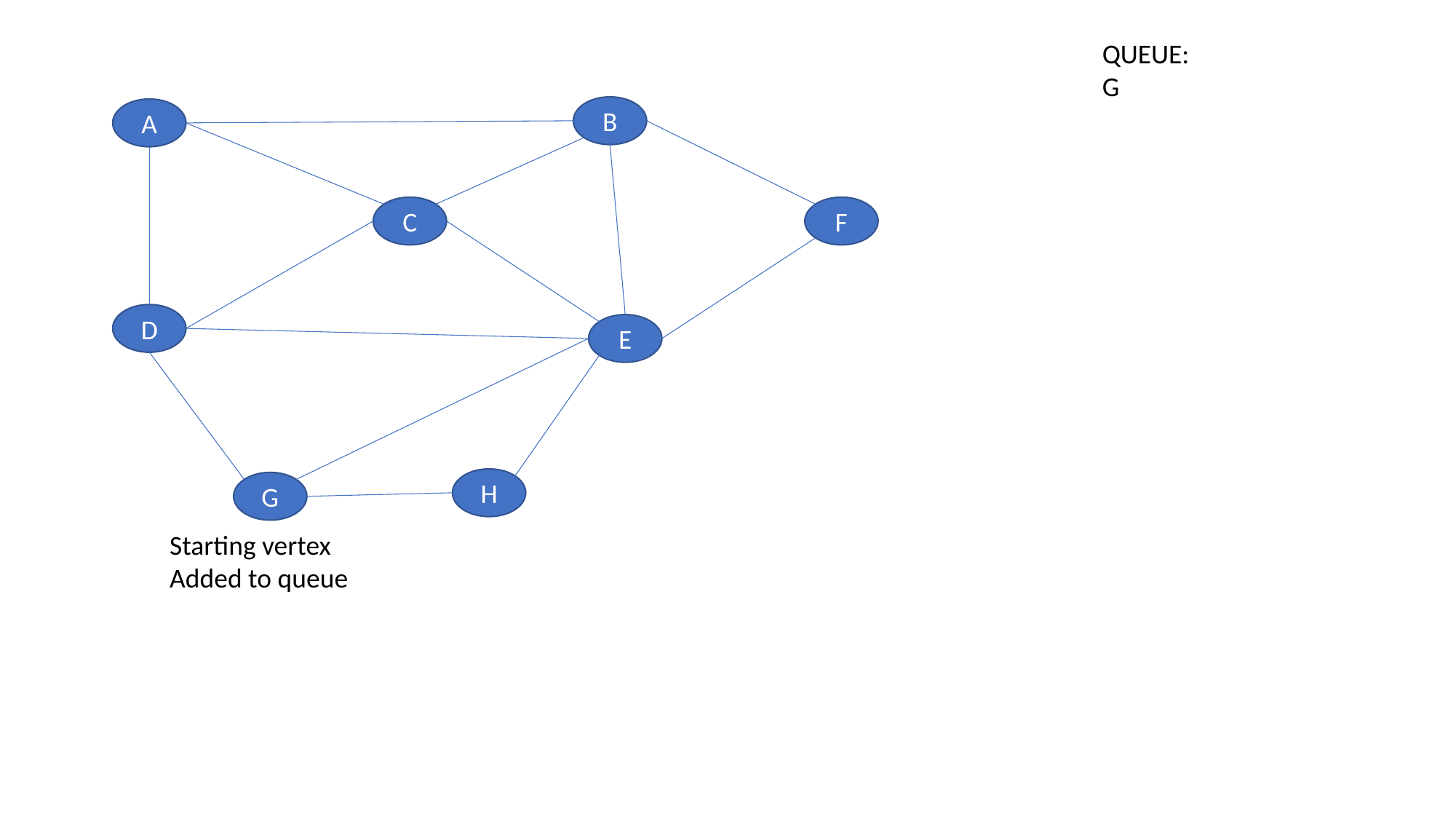

QUEUE:
G
B
A
C
F
D
E
H
G
Starting vertex
Added to queue